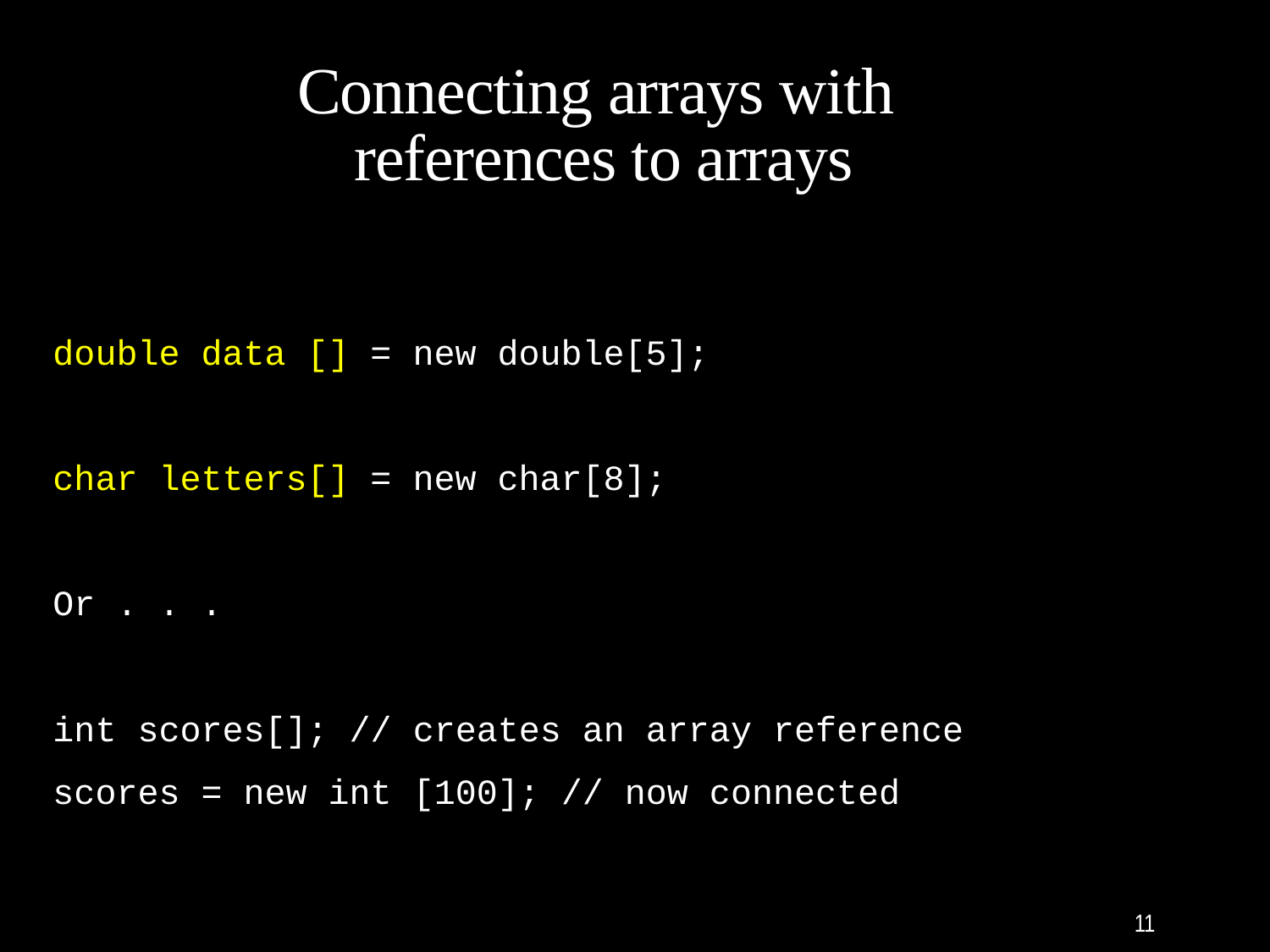

# Connecting arrays with references to arrays
double data [] = new double[5];

char letters[] = new char[8];

Or . . .

int scores[]; // creates an array reference
scores = new int [100]; // now connected

11